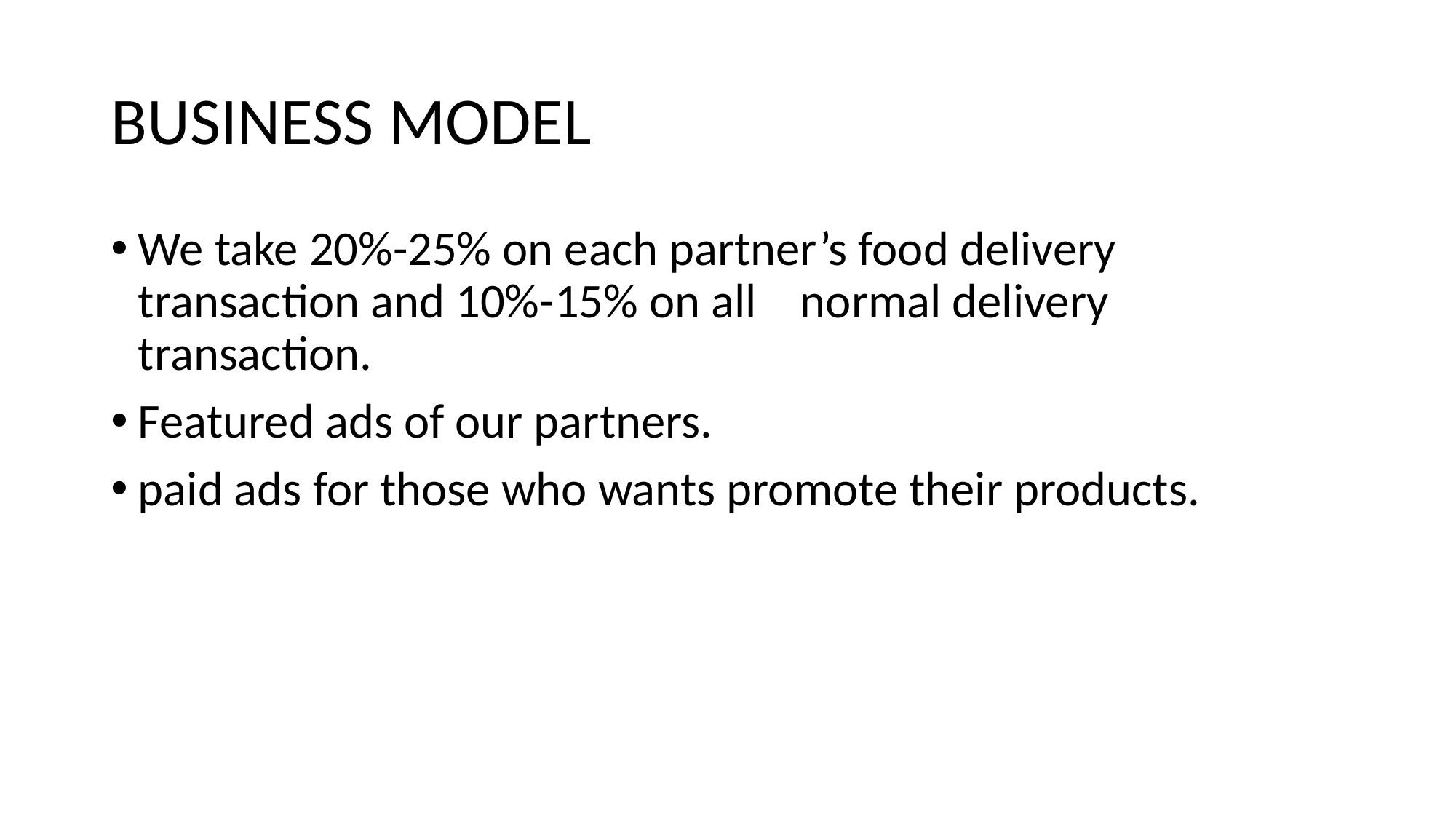

# BUSINESS MODEL
We take 20%-25% on each partner’s food delivery transaction and 10%-15% on all    normal delivery transaction.
Featured ads of our partners.
paid ads for those who wants promote their products.